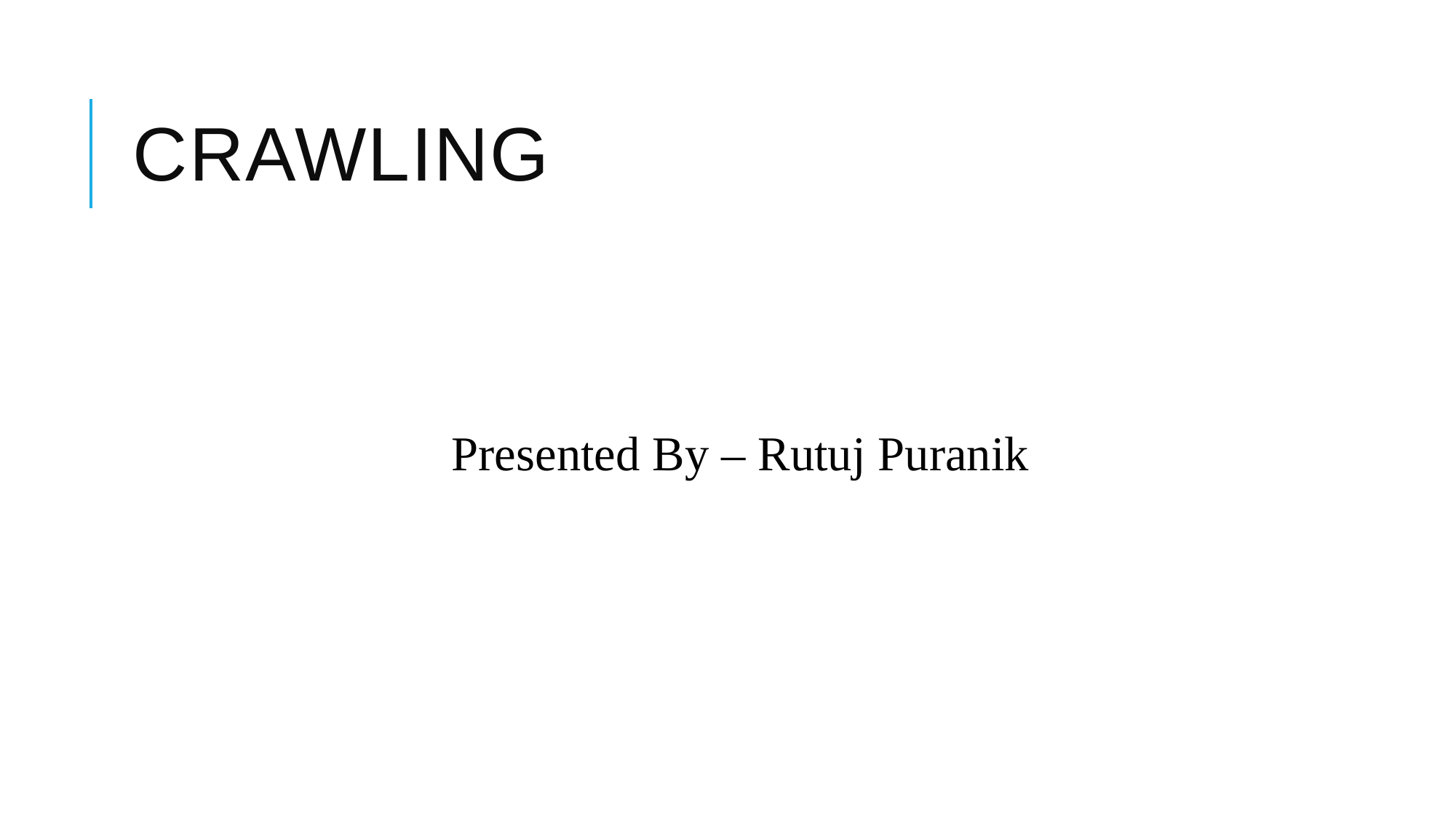

# CRAWLING

Presented By – Rutuj Puranik